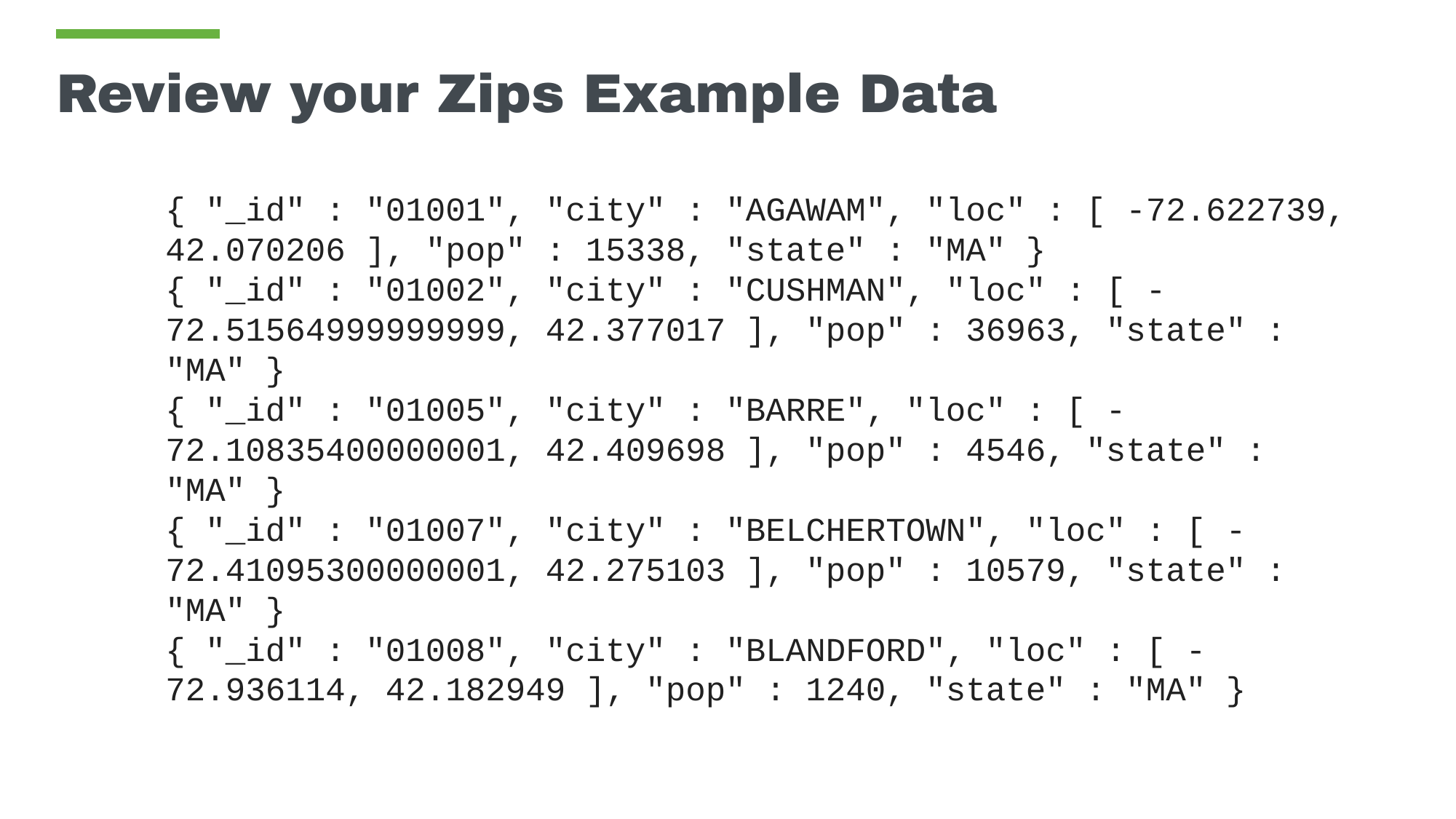

# Review your Zips Example Data
{ "_id" : "01001", "city" : "AGAWAM", "loc" : [ -72.622739, 42.070206 ], "pop" : 15338, "state" : "MA" }
{ "_id" : "01002", "city" : "CUSHMAN", "loc" : [ -72.51564999999999, 42.377017 ], "pop" : 36963, "state" : "MA" }
{ "_id" : "01005", "city" : "BARRE", "loc" : [ -72.10835400000001, 42.409698 ], "pop" : 4546, "state" : "MA" }
{ "_id" : "01007", "city" : "BELCHERTOWN", "loc" : [ -72.41095300000001, 42.275103 ], "pop" : 10579, "state" : "MA" }
{ "_id" : "01008", "city" : "BLANDFORD", "loc" : [ -72.936114, 42.182949 ], "pop" : 1240, "state" : "MA" }